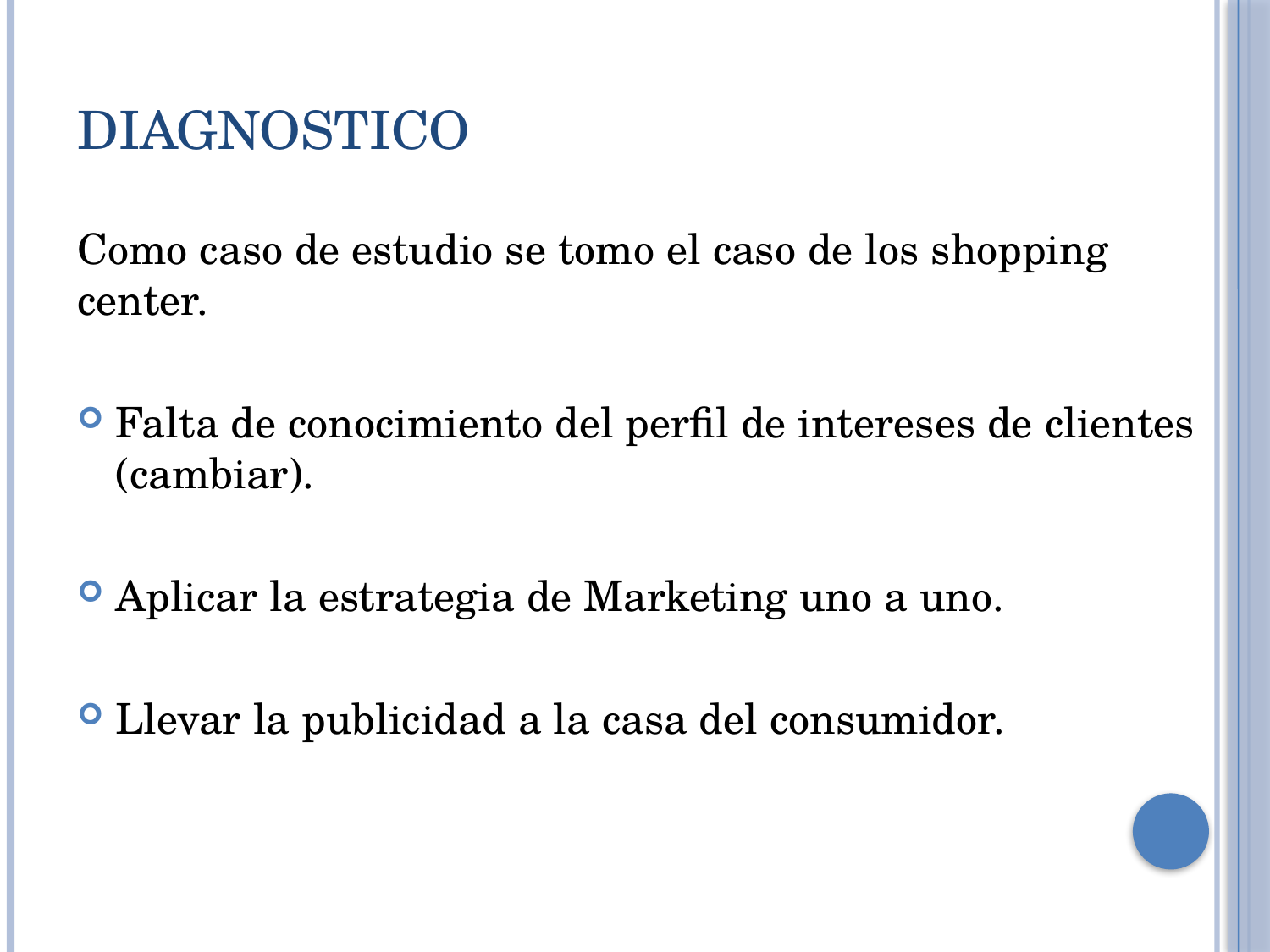

# Diagnostico
Como caso de estudio se tomo el caso de los shopping center.

Falta de conocimiento del perfil de intereses de clientes (cambiar).

Aplicar la estrategia de Marketing uno a uno.

Llevar la publicidad a la casa del consumidor.